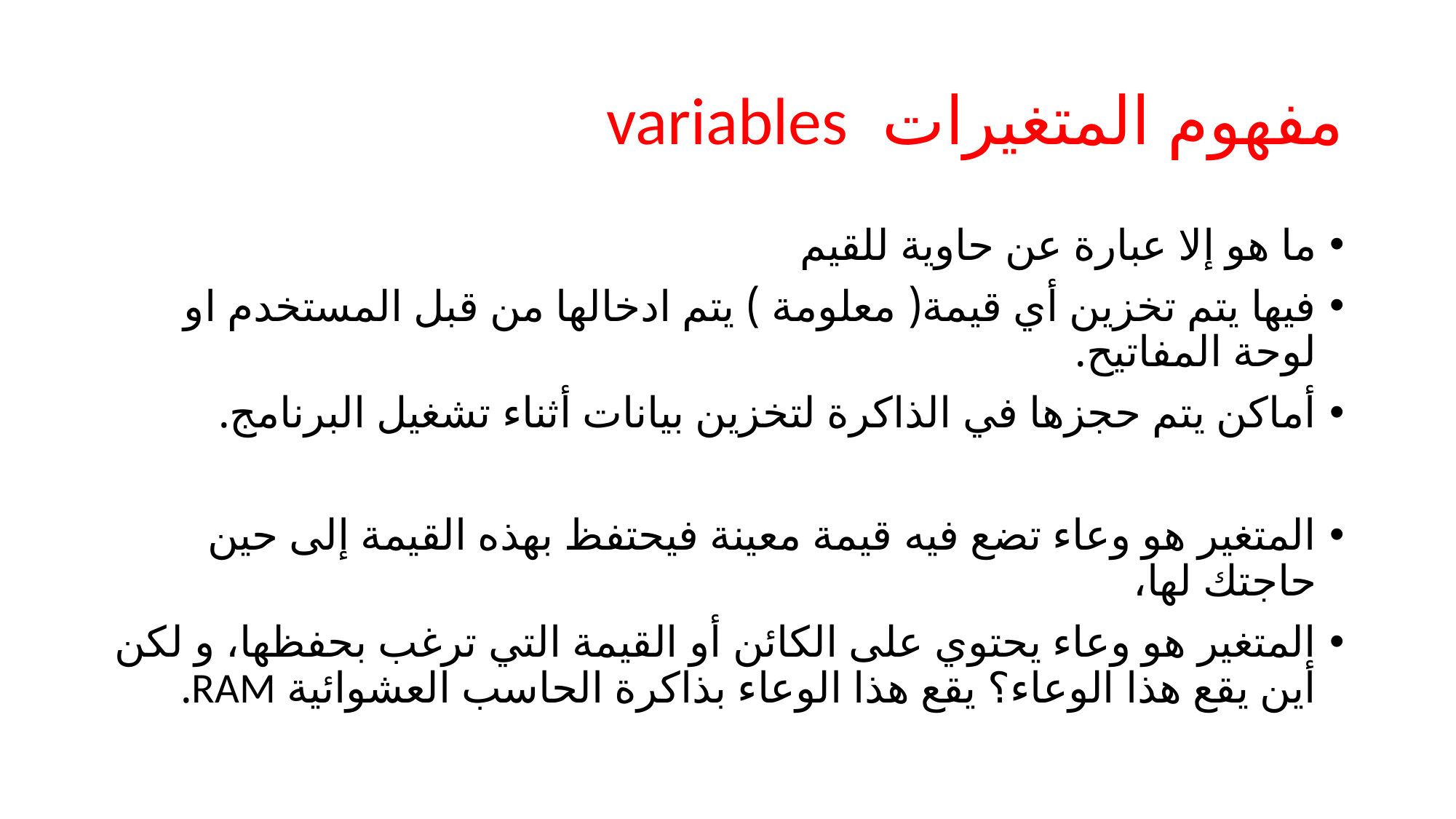

# مفهوم المتغيرات  variables
ما هو إلا عبارة عن حاوية للقيم
فيها يتم تخزين أي قيمة( معلومة ) يتم ادخالها من قبل المستخدم او لوحة المفاتيح.
أماكن يتم حجزها في الذاكرة لتخزين بيانات أثناء تشغيل البرنامج.

المتغير هو وعاء تضع فيه قيمة معينة فيحتفظ بهذه القيمة إلى حين حاجتك لها،
المتغير هو وعاء يحتوي على الكائن أو القيمة التي ترغب بحفظها، و لكن أين يقع هذا الوعاء؟ يقع هذا الوعاء بذاكرة الحاسب العشوائية RAM.